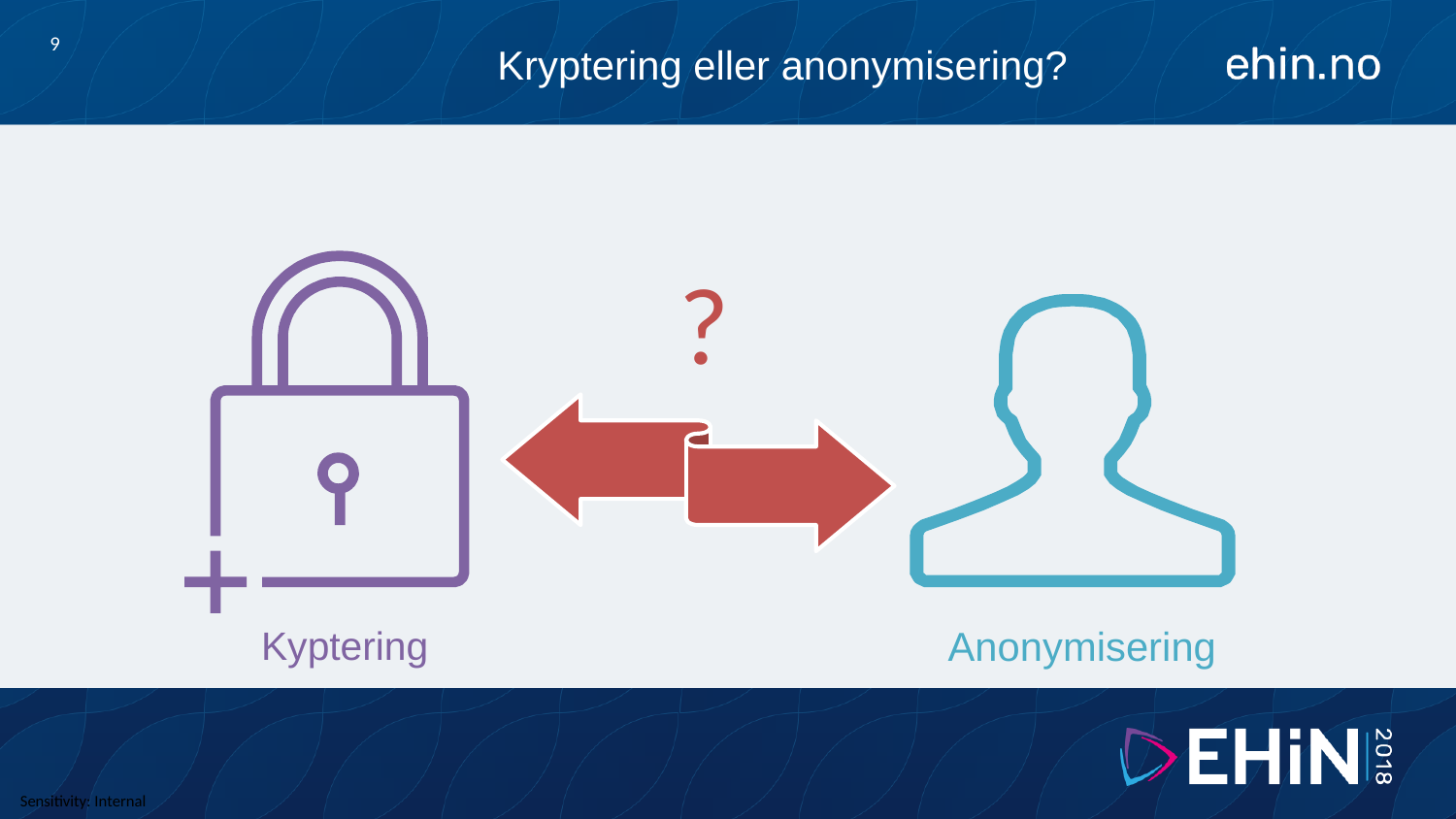

# Kryptering eller anonymisering?
9

?

Anonymisering
Kyptering